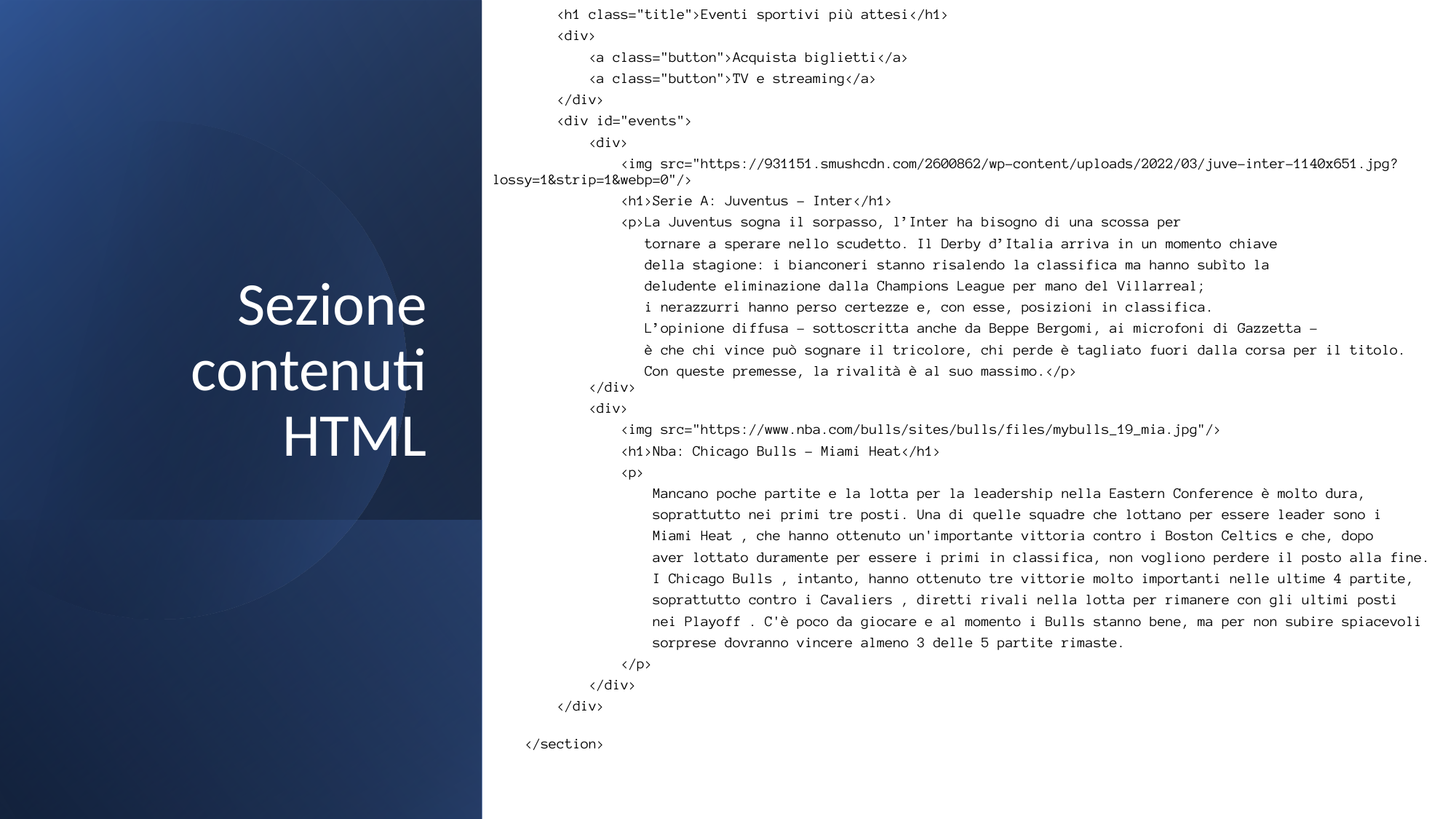

<h1 class="title">Eventi sportivi più attesi</h1>
        <div>
            <a class="button">Acquista biglietti</a>
            <a class="button">TV e streaming</a>
        </div>
        <div id="events">
            <div>
                <img src="https://931151.smushcdn.com/2600862/wp-content/uploads/2022/03/juve-inter-1140x651.jpg?lossy=1&strip=1&webp=0"/>
                <h1>Serie A: Juventus - Inter</h1>
                <p>La Juventus sogna il sorpasso, l’Inter ha bisogno di una scossa per
                   tornare a sperare nello scudetto. Il Derby d’Italia arriva in un momento chiave
                   della stagione: i bianconeri stanno risalendo la classifica ma hanno subìto la
                   deludente eliminazione dalla Champions League per mano del Villarreal;
                   i nerazzurri hanno perso certezze e, con esse, posizioni in classifica.
                   L’opinione diffusa – sottoscritta anche da Beppe Bergomi, ai microfoni di Gazzetta –
                   è che chi vince può sognare il tricolore, chi perde è tagliato fuori dalla corsa per il titolo.
                   Con queste premesse, la rivalità è al suo massimo.</p>
            </div>
            <div>
                <img src="https://www.nba.com/bulls/sites/bulls/files/mybulls_19_mia.jpg"/>
                <h1>Nba: Chicago Bulls - Miami Heat</h1>
                <p>
                    Mancano poche partite e la lotta per la leadership nella Eastern Conference è molto dura,
                    soprattutto nei primi tre posti. Una di quelle squadre che lottano per essere leader sono i
                    Miami Heat , che hanno ottenuto un'importante vittoria contro i Boston Celtics e che, dopo
                    aver lottato duramente per essere i primi in classifica, non vogliono perdere il posto alla fine.
                    I Chicago Bulls , intanto, hanno ottenuto tre vittorie molto importanti nelle ultime 4 partite,
                    soprattutto contro i Cavaliers , diretti rivali nella lotta per rimanere con gli ultimi posti
                    nei Playoff . C'è poco da giocare e al momento i Bulls stanno bene, ma per non subire spiacevoli
                    sorprese dovranno vincere almeno 3 delle 5 partite rimaste.
                </p>
            </div>
        </div>
    </section>

# Sezione contenuti HTML